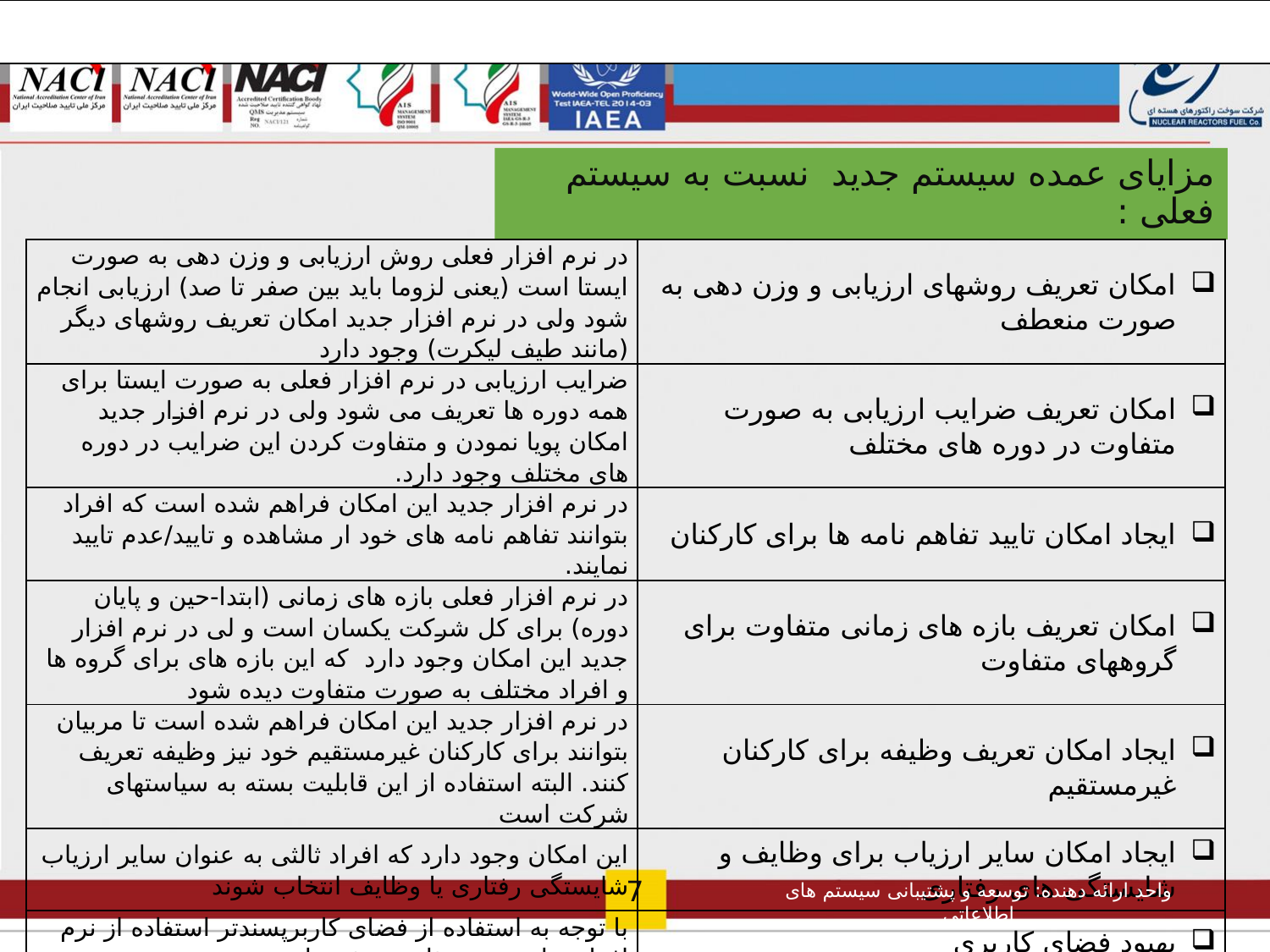

# مزایای عمده سیستم جدید  نسبت به سیستم فعلی :
| در نرم افزار فعلی روش ارزیابی و وزن دهی به صورت ایستا است (یعنی لزوما باید بین صفر تا صد) ارزیابی انجام شود ولی در نرم افزار جدید امکان تعریف روشهای دیگر (مانند طیف لیکرت) وجود دارد | امکان تعریف روشهای ارزیابی و وزن دهی به صورت منعطف |
| --- | --- |
| ضرایب ارزیابی در نرم افزار فعلی به صورت ایستا برای همه دوره ها تعریف می شود ولی در نرم افزار جدید امکان پویا نمودن و متفاوت کردن این ضرایب در دوره های مختلف وجود دارد. | امکان تعریف ضرایب ارزیابی به صورت متفاوت در دوره های مختلف |
| در نرم افزار جدید این امکان فراهم شده است که افراد بتوانند تفاهم نامه های خود ار مشاهده و تایید/عدم تایید نمایند. | ایجاد امکان تایید تفاهم نامه ها برای کارکنان |
| در نرم افزار فعلی بازه های زمانی (ابتدا-حین و پایان دوره) برای کل شرکت یکسان است و لی در نرم افزار جدید این امکان وجود دارد که این بازه های برای گروه ها و افراد مختلف به صورت متفاوت دیده شود | امکان تعریف بازه های زمانی متفاوت برای گروههای متفاوت |
| در نرم افزار جدید این امکان فراهم شده است تا مربیان بتوانند برای کارکنان غیرمستقیم خود نیز وظیفه تعریف کنند. البته استفاده از این قابلیت بسته به سیاستهای شرکت است | ایجاد امکان تعریف وظیفه برای کارکنان غیرمستقیم |
| این امکان وجود دارد که افراد ثالثی به عنوان سایر ارزیاب شایستگی رفتاری یا وظایف انتخاب شوند | ایجاد امکان سایر ارزیاب برای وظایف و شایستگی های رفتاری |
| با توجه به استفاده از فضای کاربرپسندتر استفاده از نرم افزار ساده تر و جذاب تر شده است | بهبود فضای کاربری |
7
واحد ارائه دهنده: توسعه و پشتیبانی سیستم های اطلاعاتی